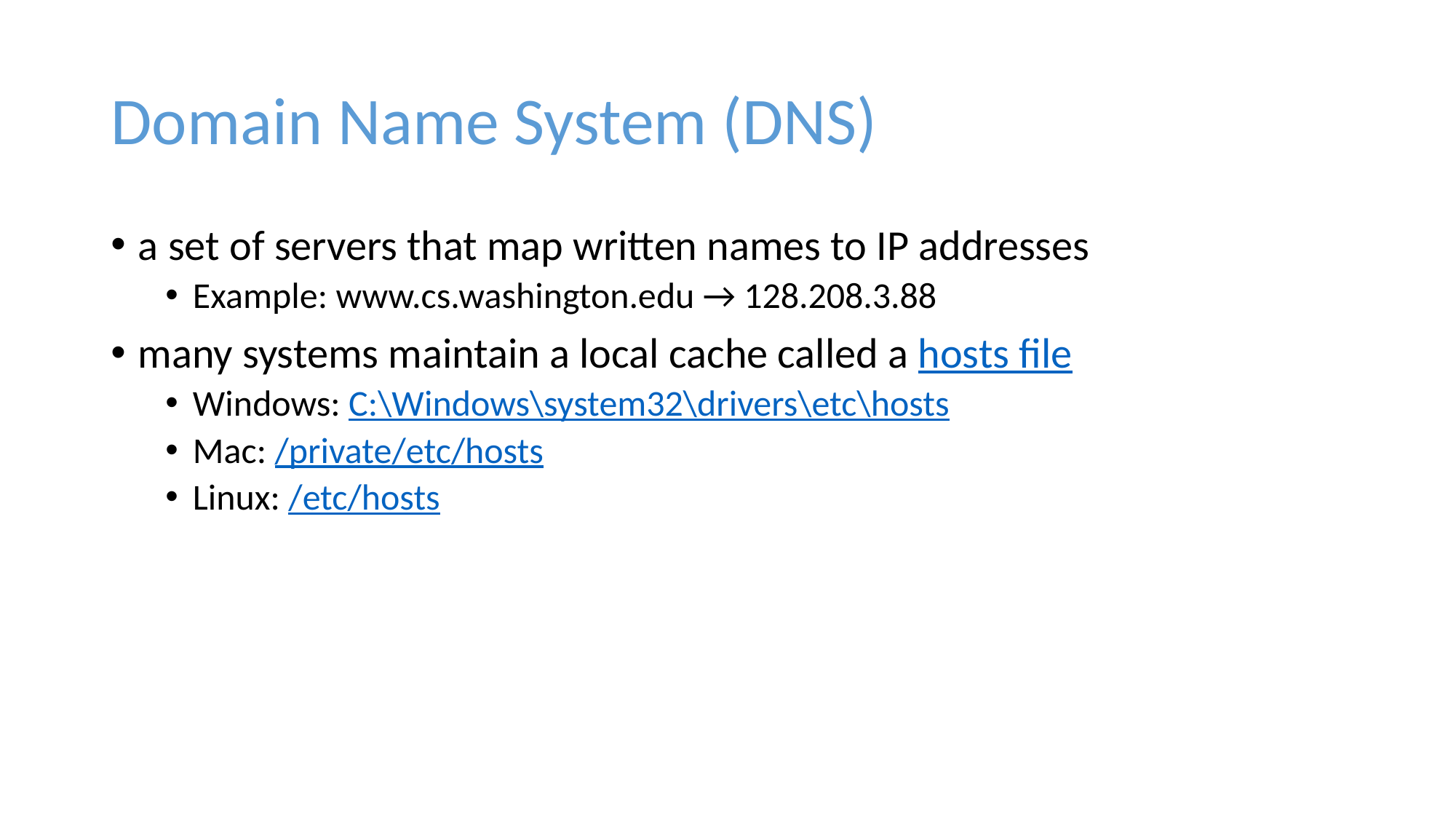

# Domain Name System (DNS)
a set of servers that map written names to IP addresses
Example: www.cs.washington.edu → 128.208.3.88
many systems maintain a local cache called a hosts file
Windows: C:\Windows\system32\drivers\etc\hosts
Mac: /private/etc/hosts
Linux: /etc/hosts